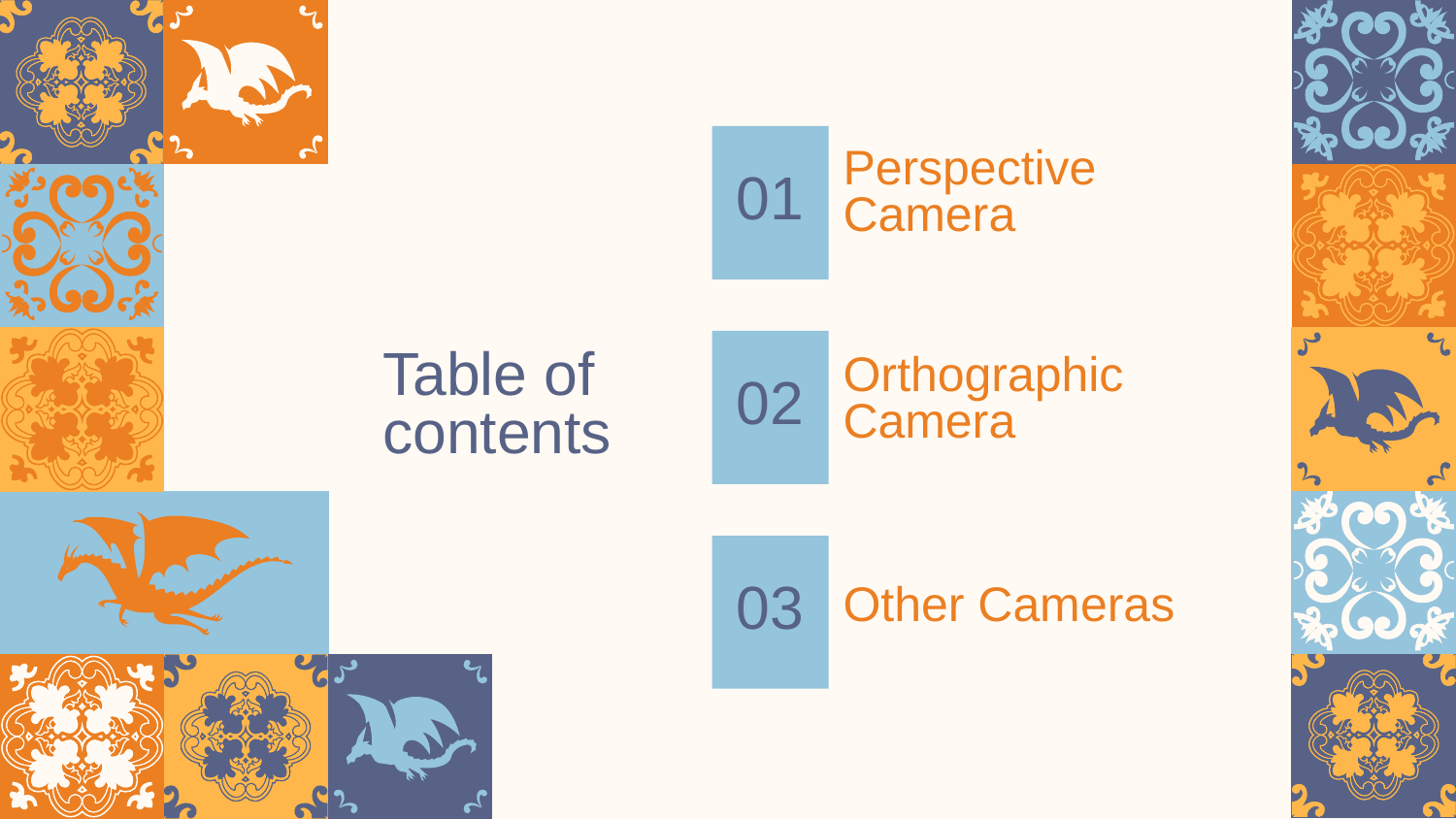

01
# Perspective Camera
02
Table of contents
Orthographic Camera
03
Other Cameras